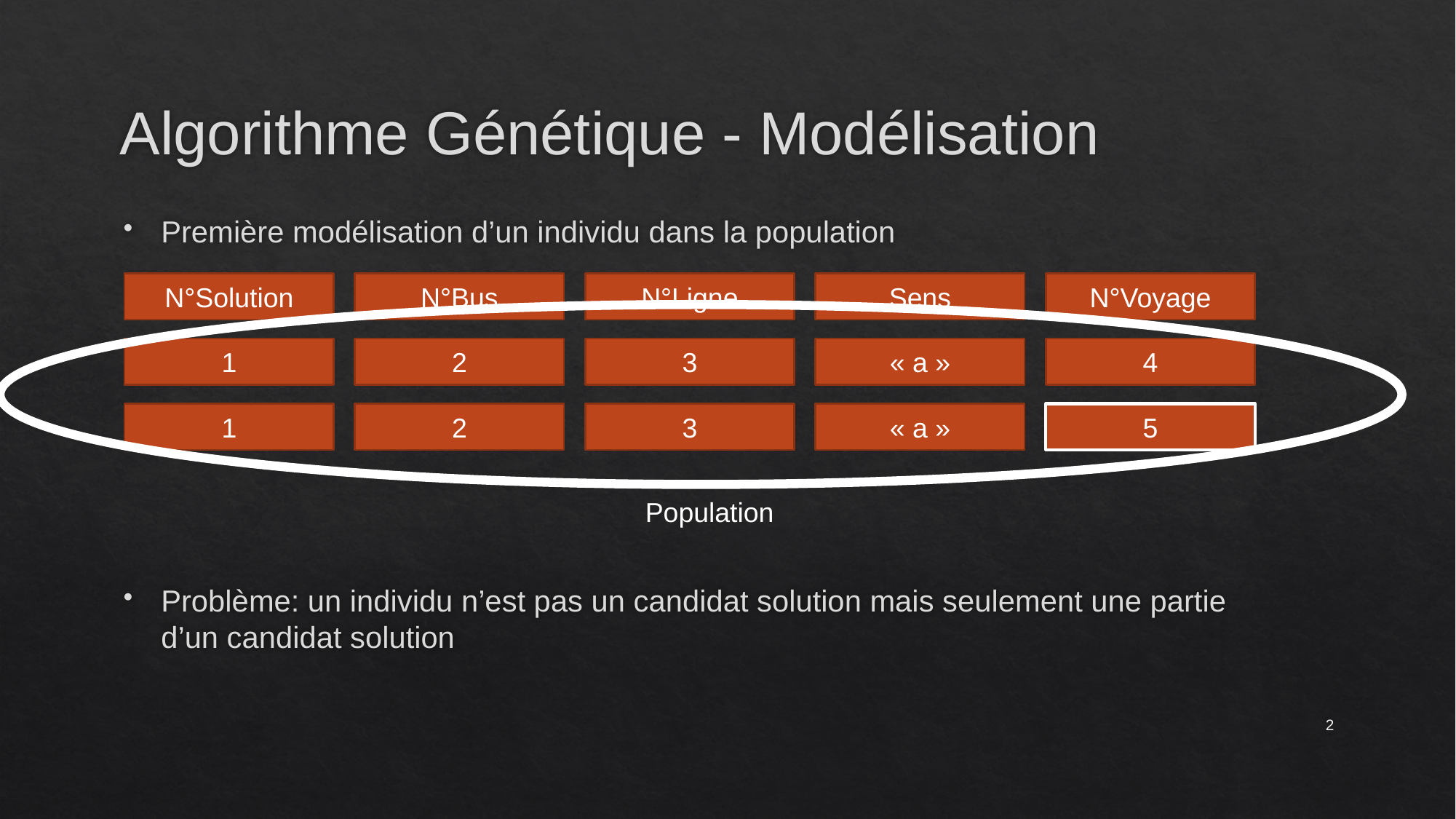

# Algorithme Génétique - Modélisation
Première modélisation d’un individu dans la population
N°Solution
N°Bus
N°Ligne
Sens
N°Voyage

1
2
3
« a »
4
1
2
3
« a »
5
Population
Problème: un individu n’est pas un candidat solution mais seulement une partie d’un candidat solution
2